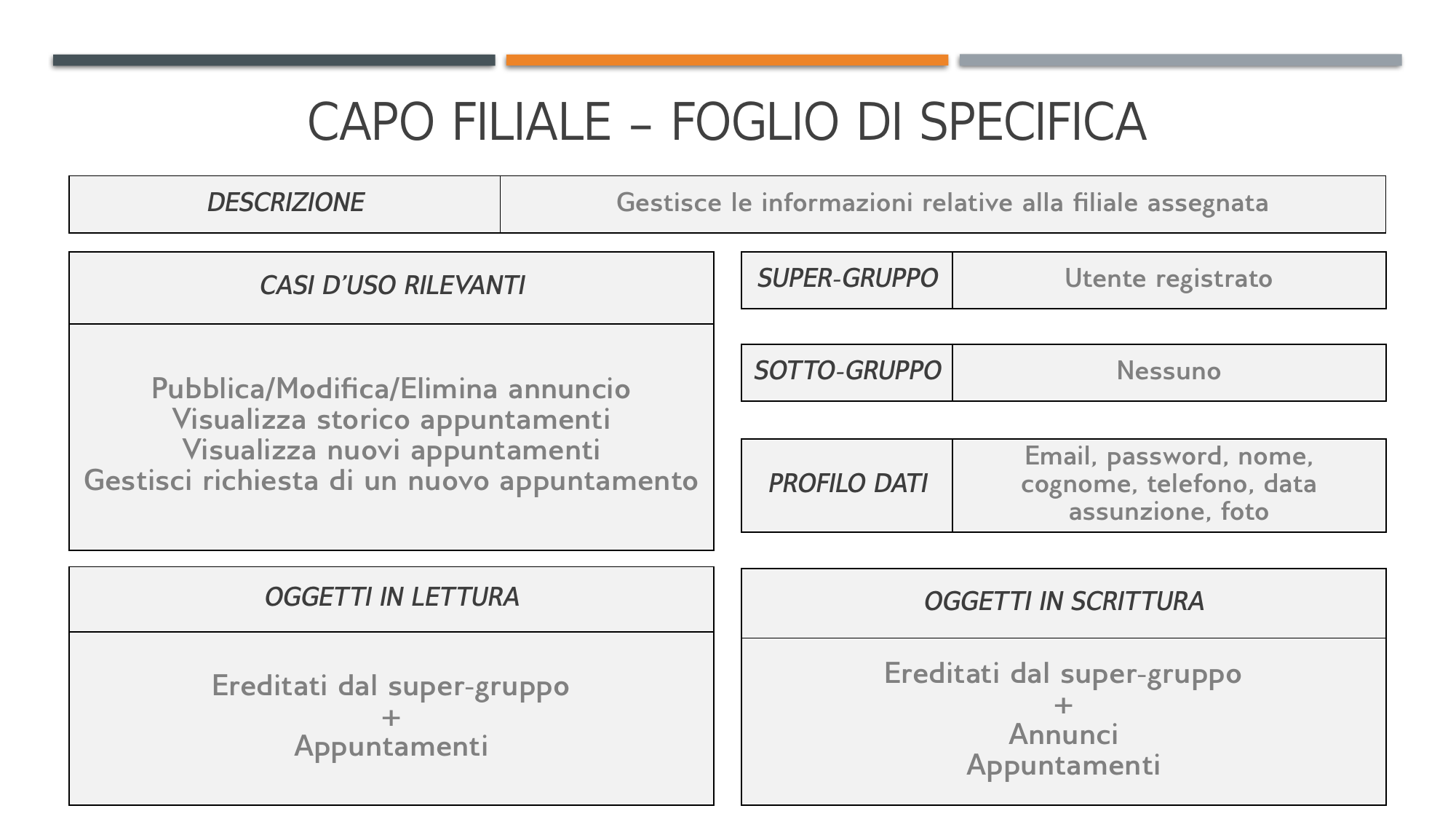

# CAPO FILIALE – FOGLIO DI SPECIFICA
| DESCRIZIONE | Gestisce le informazioni relative alla filiale assegnata |
| --- | --- |
| SUPER-GRUPPO | Utente registrato |
| --- | --- |
| CASI D’USO RILEVANTI |
| --- |
| Pubblica/Modifica/Elimina annuncio Visualizza storico appuntamenti Visualizza nuovi appuntamenti Gestisci richiesta di un nuovo appuntamento |
| SOTTO-GRUPPO | Nessuno |
| --- | --- |
| PROFILO DATI | Email, password, nome, cognome, telefono, data assunzione, foto |
| --- | --- |
| OGGETTI IN LETTURA |
| --- |
| Ereditati dal super-gruppo + Appuntamenti |
| OGGETTI IN SCRITTURA |
| --- |
| Ereditati dal super-gruppo + Annunci Appuntamenti |